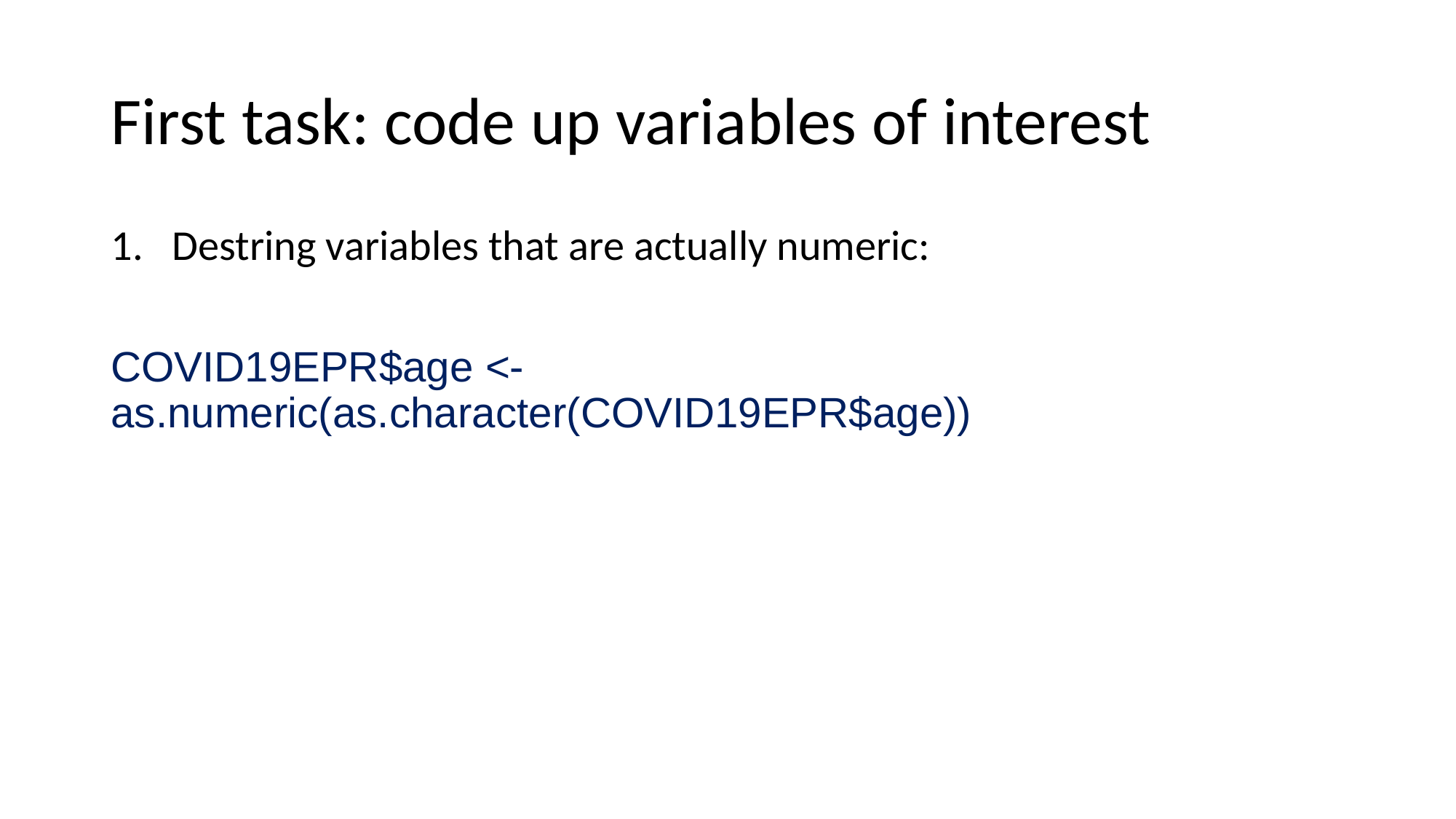

# First task: code up variables of interest
Destring variables that are actually numeric:

COVID19EPR$age <- as.numeric(as.character(COVID19EPR$age))